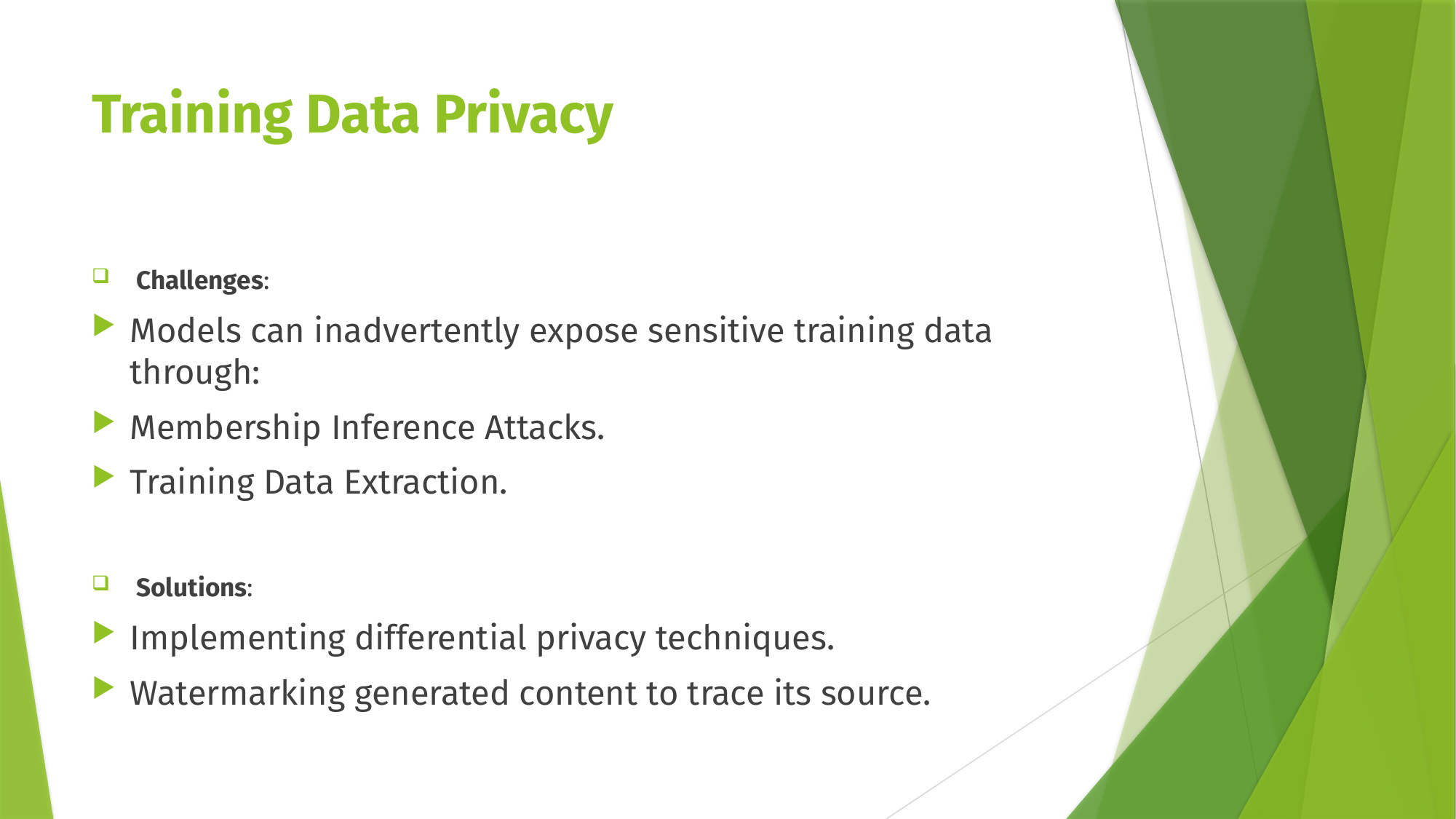

# Training Data Privacy
 Challenges:
Models can inadvertently expose sensitive training data through:
Membership Inference Attacks.
Training Data Extraction.

 Solutions:
Implementing differential privacy techniques.
Watermarking generated content to trace its source.